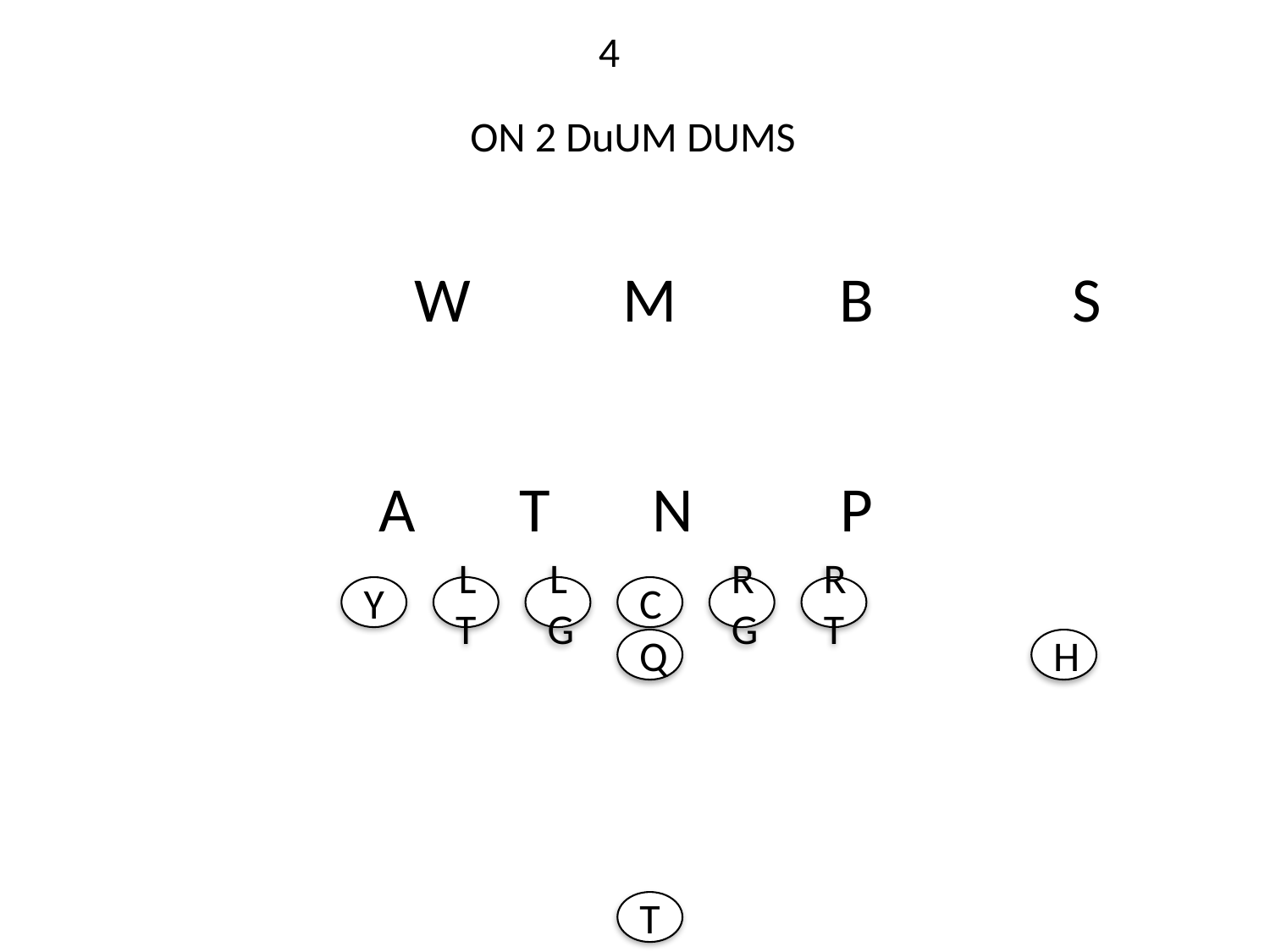

4
ON 2 DuUM DUMS
W
M
B
S
A
T
N
P
Y
LT
LG
C
RG
RT
Q
H
T